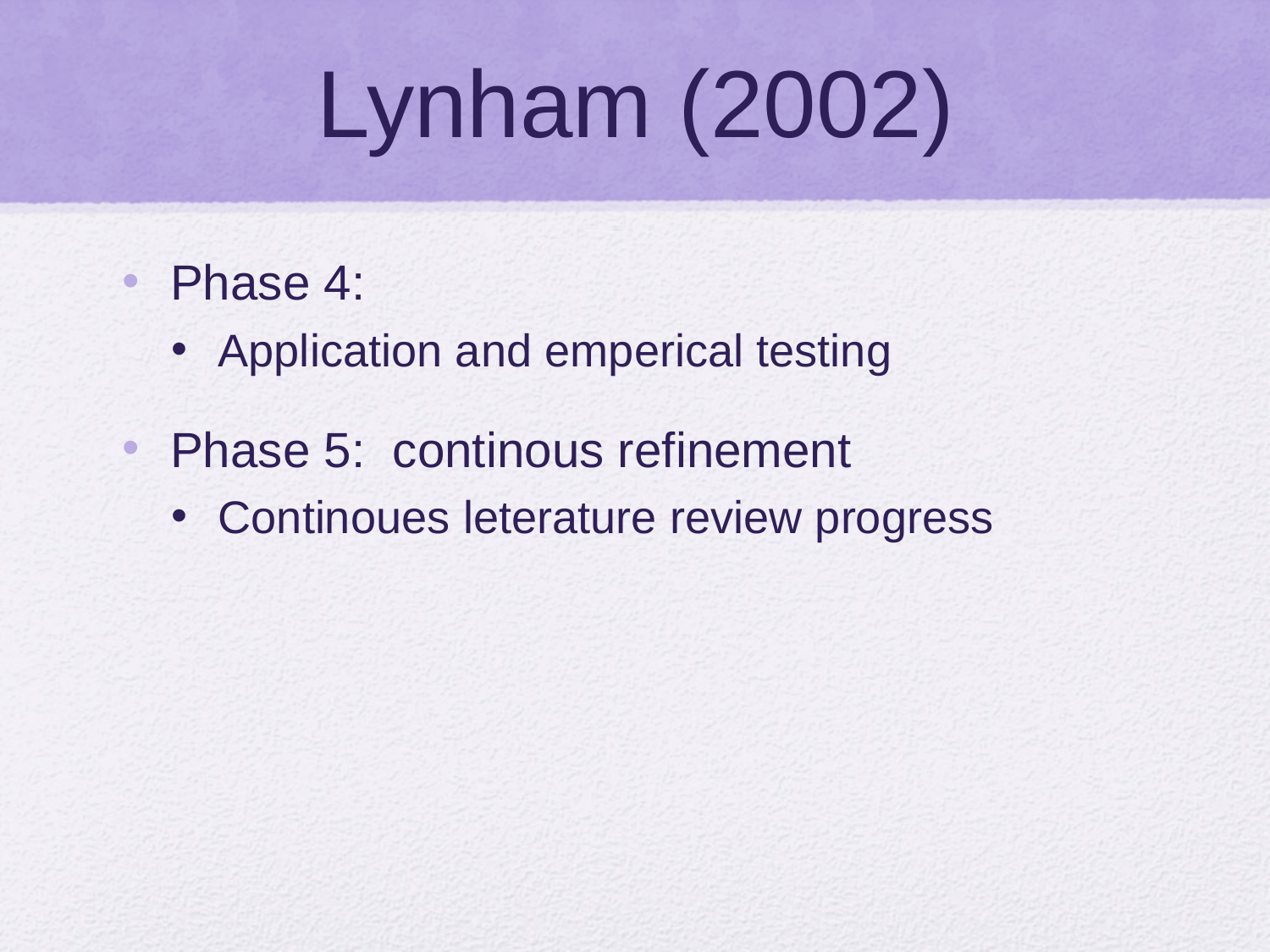

# Lynham (2002)
Phase 4:
Application and emperical testing
Phase 5:  continous refinement
Continoues leterature review progress